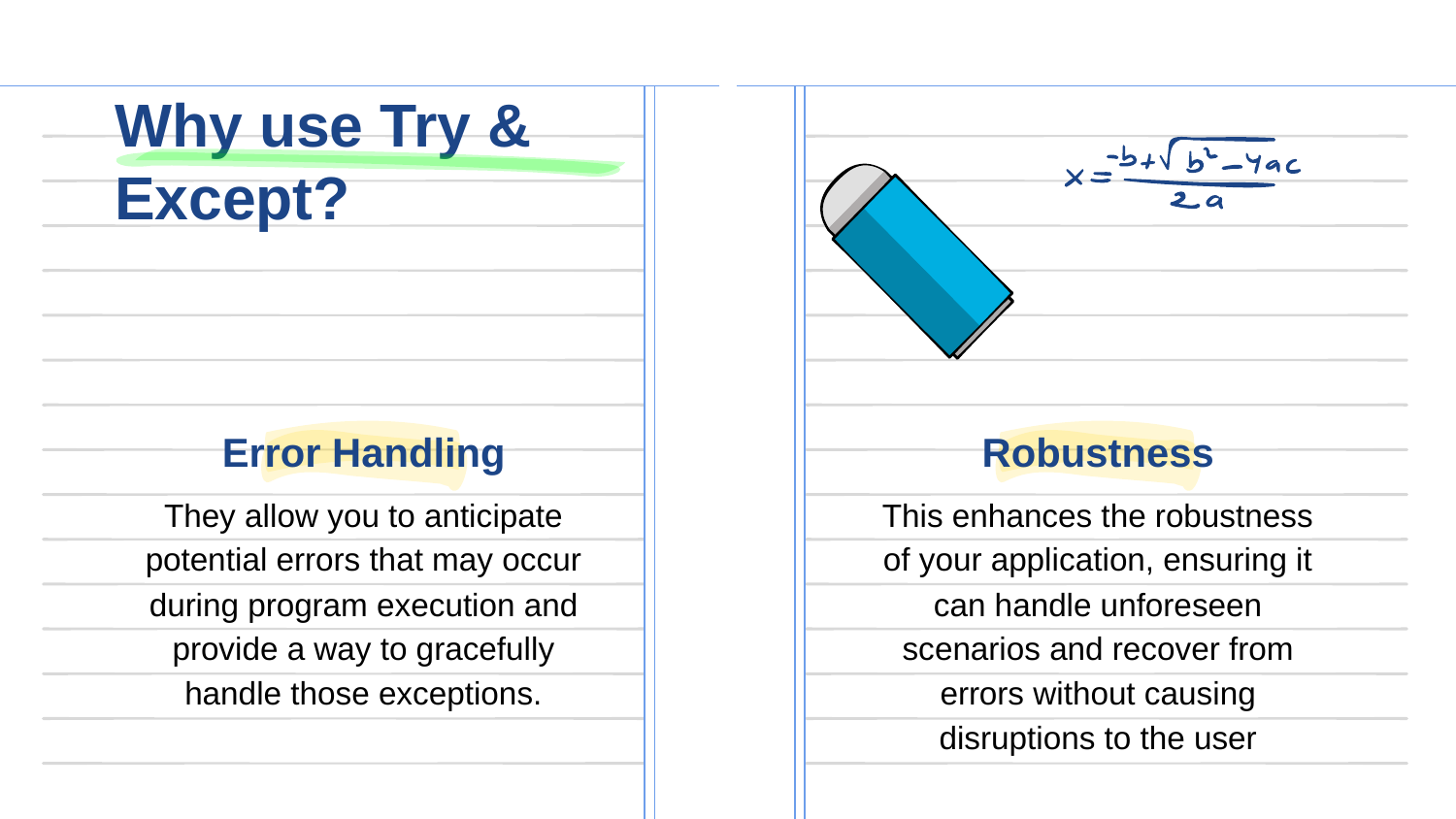

# Why use Try & Except?

Error Handling
Robustness
This enhances the robustness of your application, ensuring it can handle unforeseen scenarios and recover from errors without causing disruptions to the user
They allow you to anticipate potential errors that may occur during program execution and provide a way to gracefully handle those exceptions.